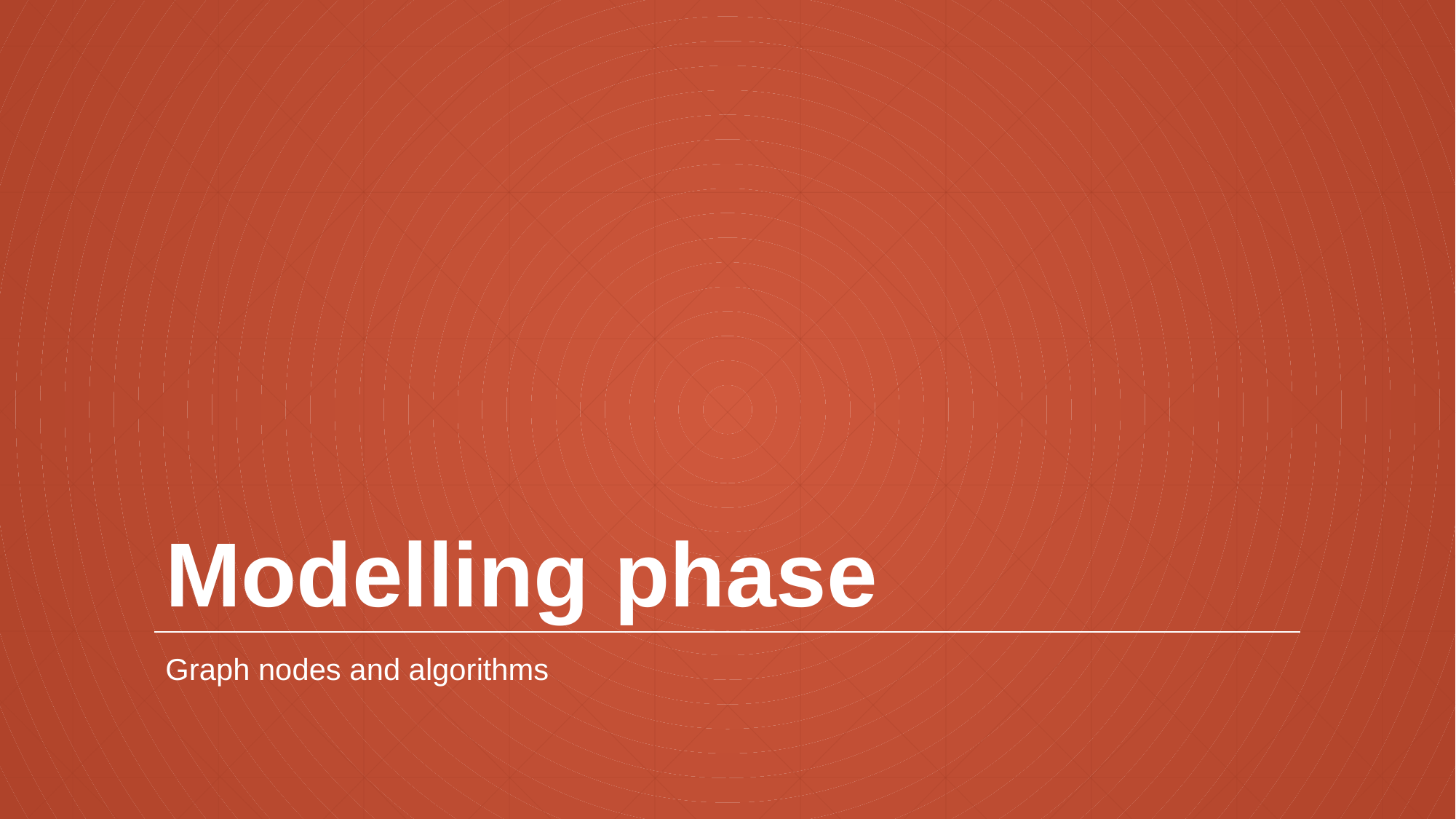

# Modelling phase
Graph nodes and algorithms